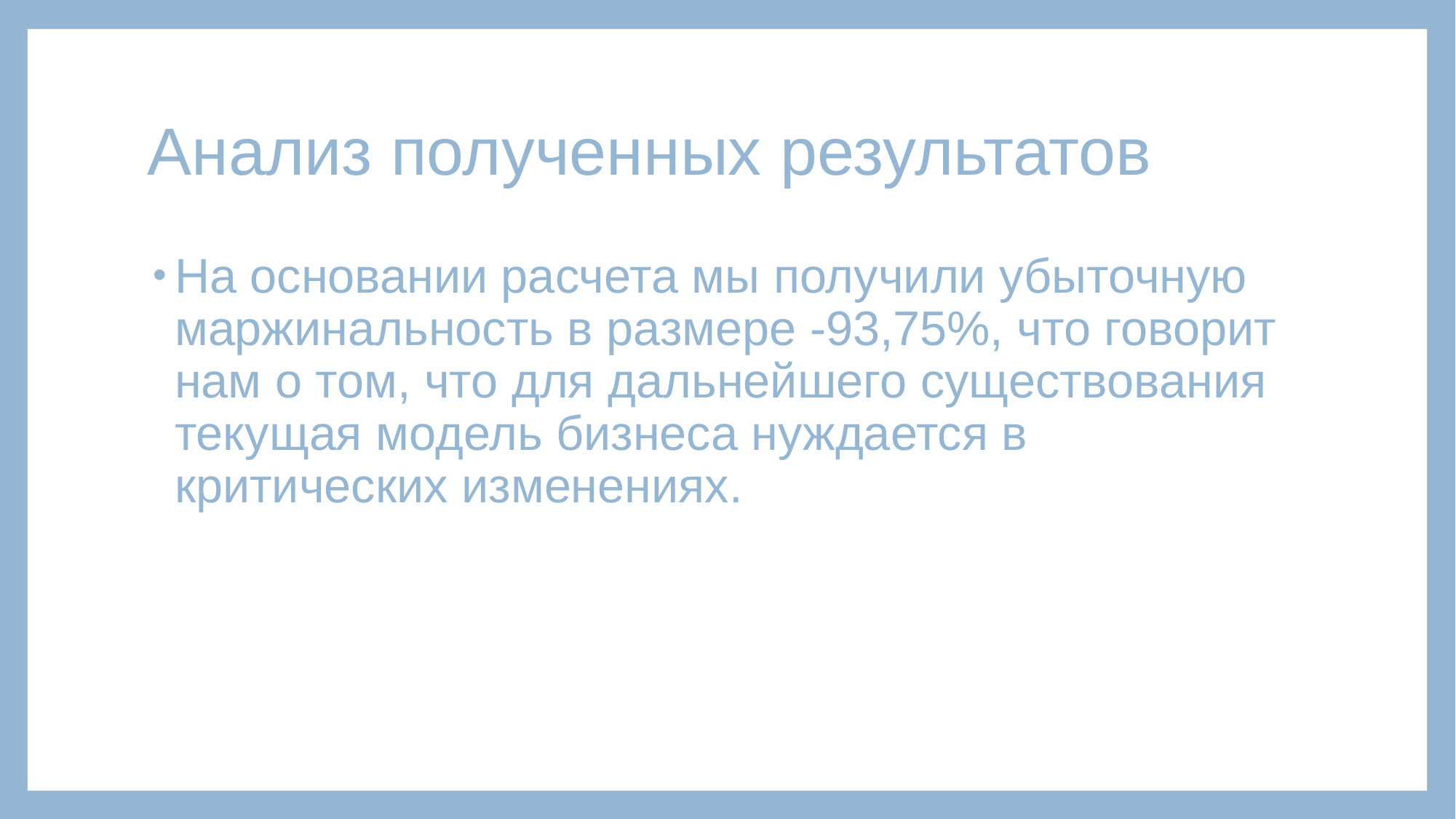

# Анализ полученных результатов
На основании расчета мы получили убыточную маржинальность в размере -93,75%, что говорит нам о том, что для дальнейшего существования текущая модель бизнеса нуждается в критических изменениях.